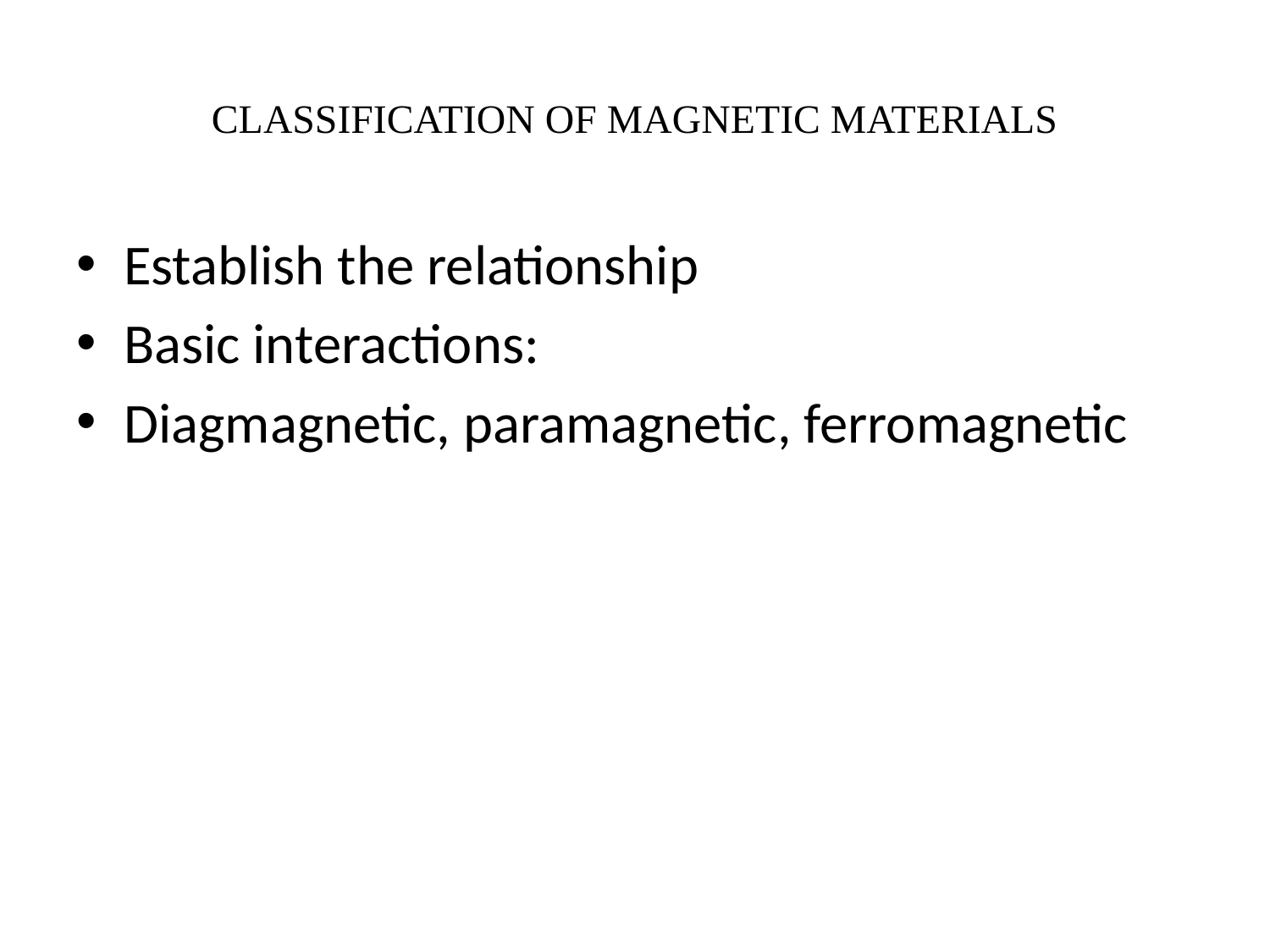

# CLASSIFICATION OF MAGNETIC MATERIALS
Establish the relationship
Basic interactions:
Diagmagnetic, paramagnetic, ferromagnetic